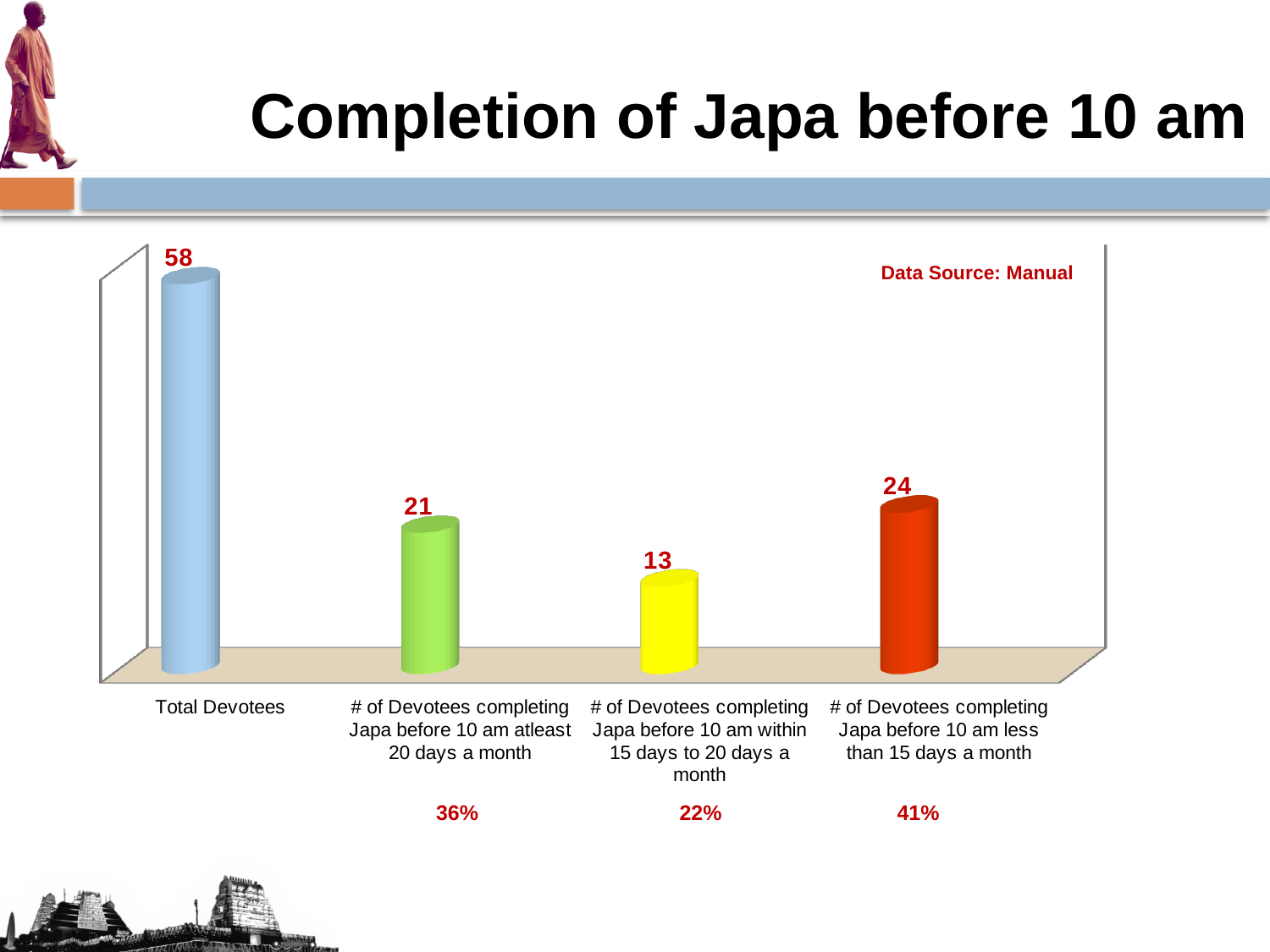

Completion of Japa before 10 am

[unsupported chart]

Data Source: Manual
36%
22%
41%